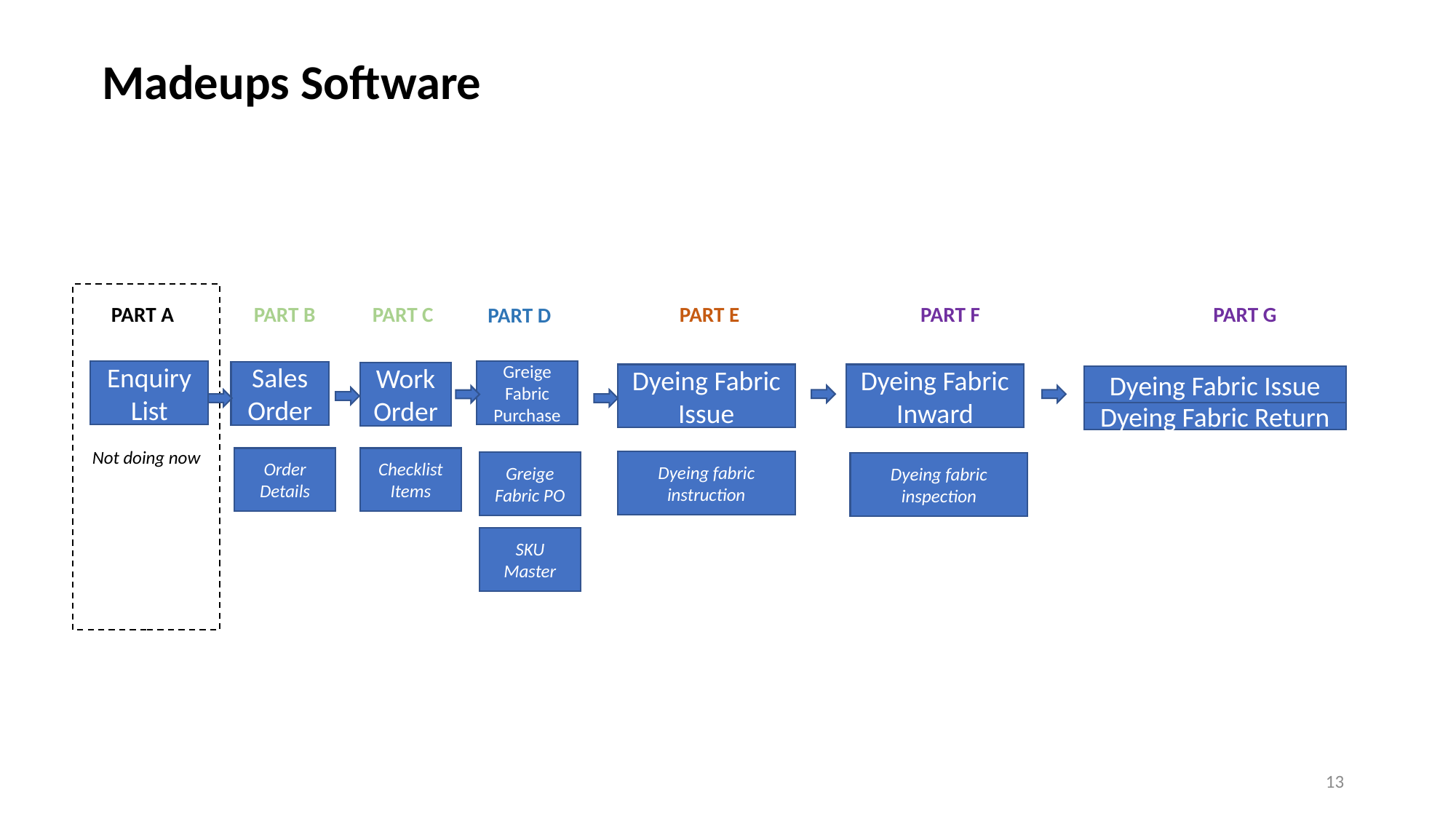

# Madeups Software
Not doing now
PART G
PART E
PART A
PART B
PART C
PART D
PART F
Greige Fabric Purchase
Enquiry List
Sales Order
Work Order
Dyeing Fabric Issue
Dyeing Fabric Inward
Dyeing Fabric Issue

Dyeing Fabric Return
Order Details
Checklist Items
Dyeing fabric instruction
Greige Fabric PO
Dyeing fabric inspection
SKU Master
13